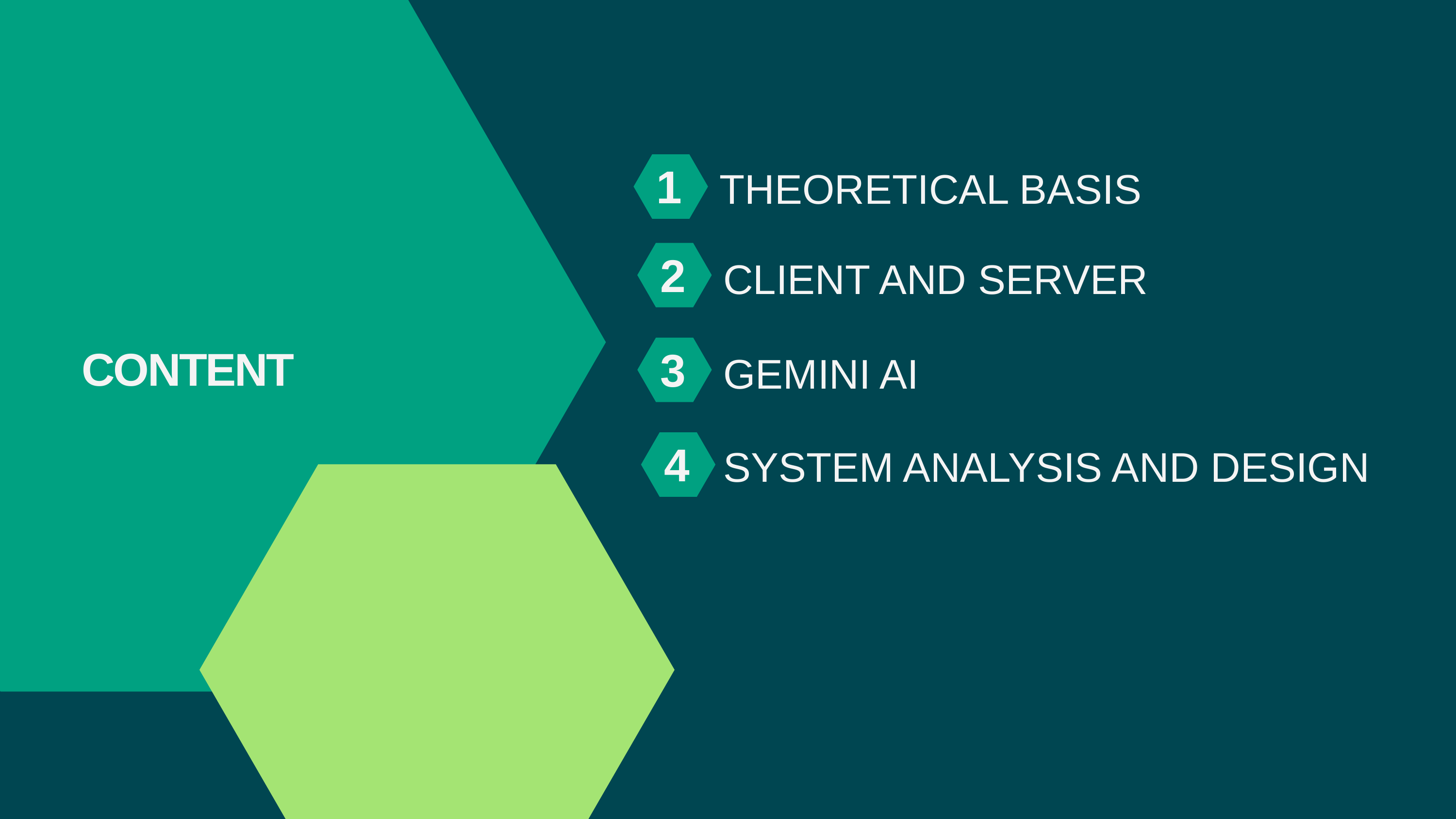

THEORETICAL BASIS

1

 CLIENT AND SERVER
2

 GEMINI AI
CONTENT
3
 SYSTEM ANALYSIS AND DESIGN

4